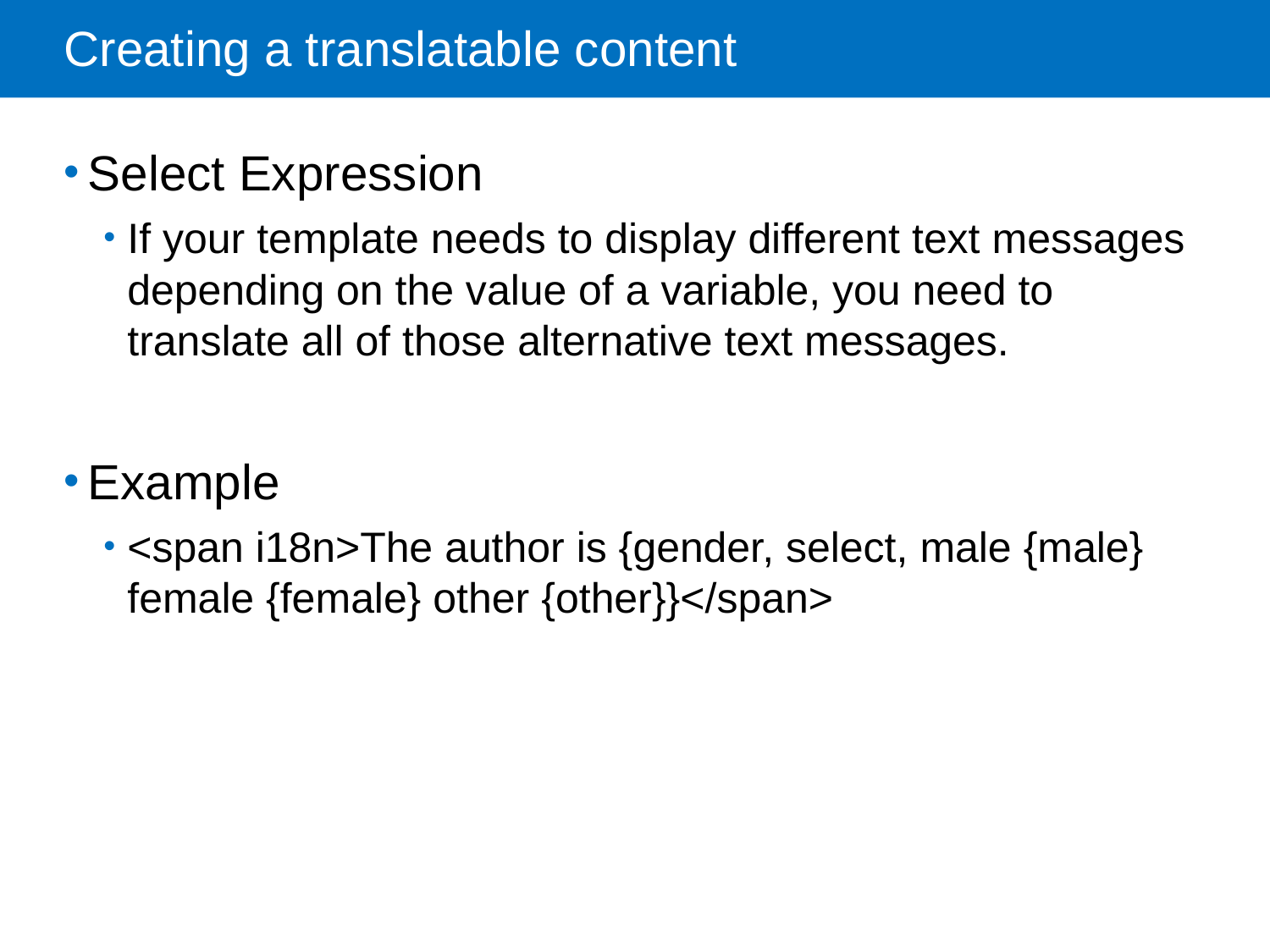

# Creating a translatable content
Select Expression
If your template needs to display different text messages depending on the value of a variable, you need to translate all of those alternative text messages.

Example
<span i18n>The author is {gender, select, male {male} female {female} other {other}}</span>